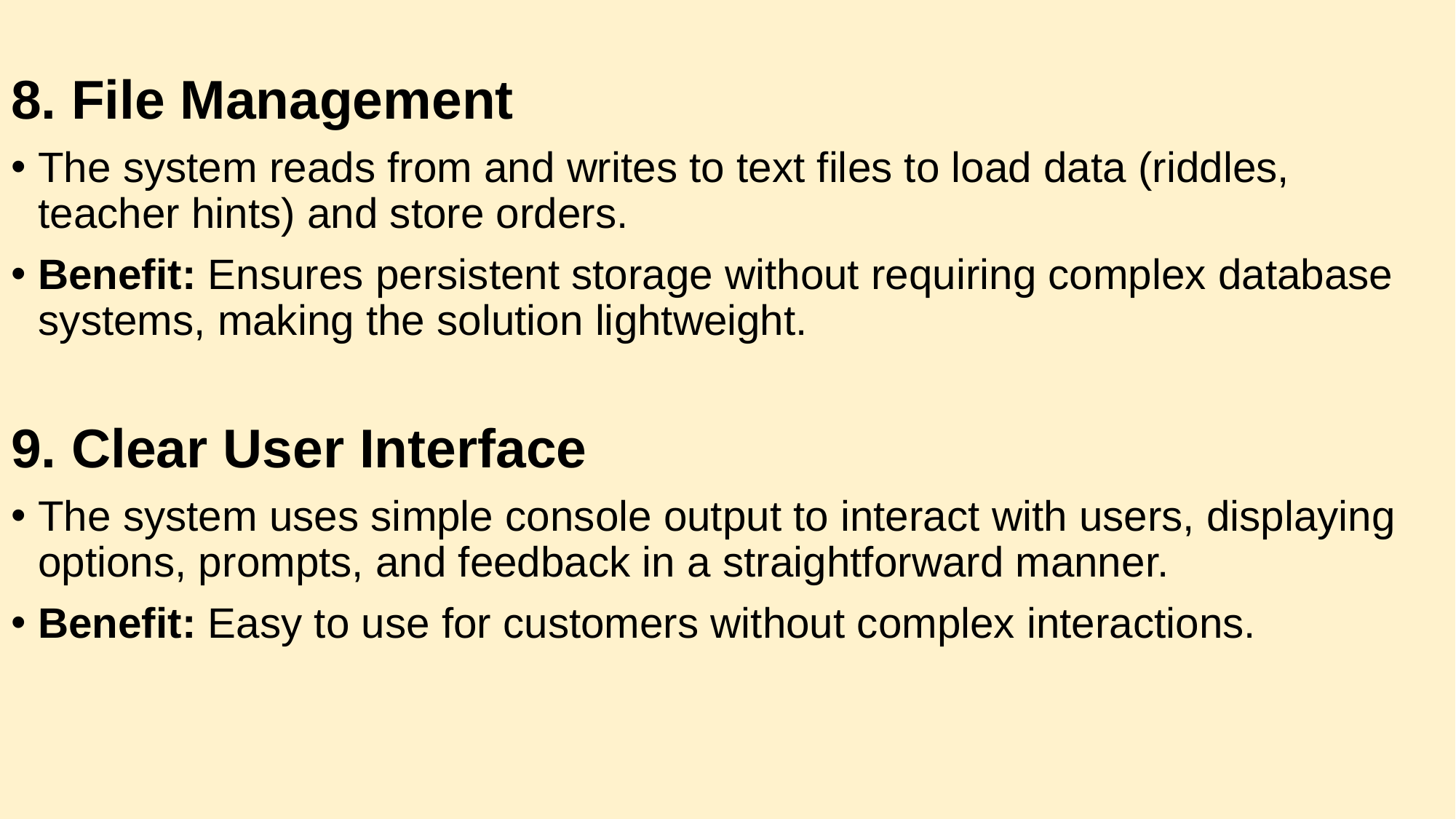

8. File Management
The system reads from and writes to text files to load data (riddles, teacher hints) and store orders.
Benefit: Ensures persistent storage without requiring complex database systems, making the solution lightweight.

9. Clear User Interface
The system uses simple console output to interact with users, displaying options, prompts, and feedback in a straightforward manner.
Benefit: Easy to use for customers without complex interactions.